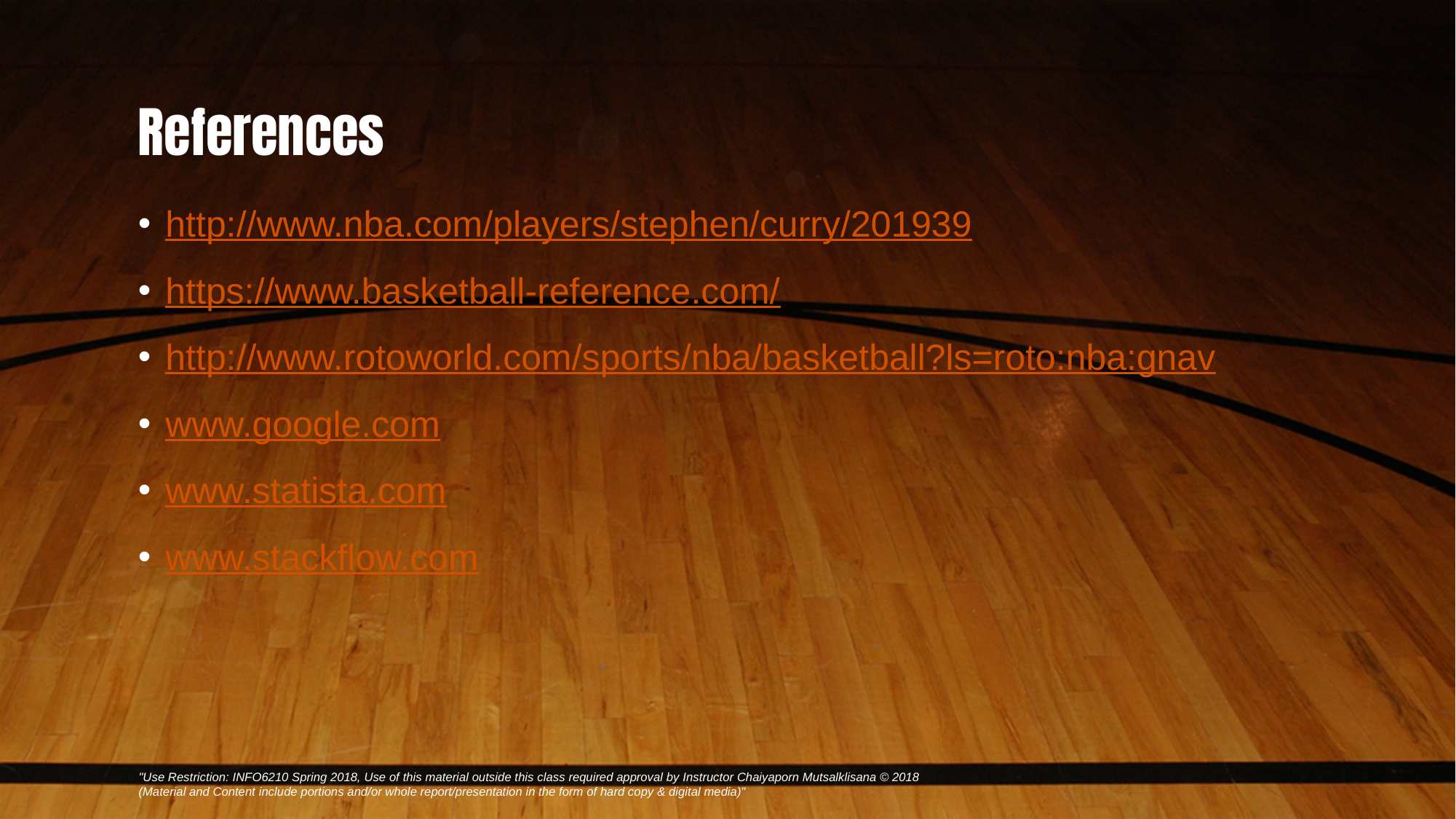

# References
http://www.nba.com/players/stephen/curry/201939
https://www.basketball-reference.com/
http://www.rotoworld.com/sports/nba/basketball?ls=roto:nba:gnav
www.google.com
www.statista.com
www.stackflow.com

"Use Restriction: INFO6210 Spring 2018, Use of this material outside this class required approval by Instructor Chaiyaporn Mutsalklisana © 2018
(Material and Content include portions and/or whole report/presentation in the form of hard copy & digital media)"